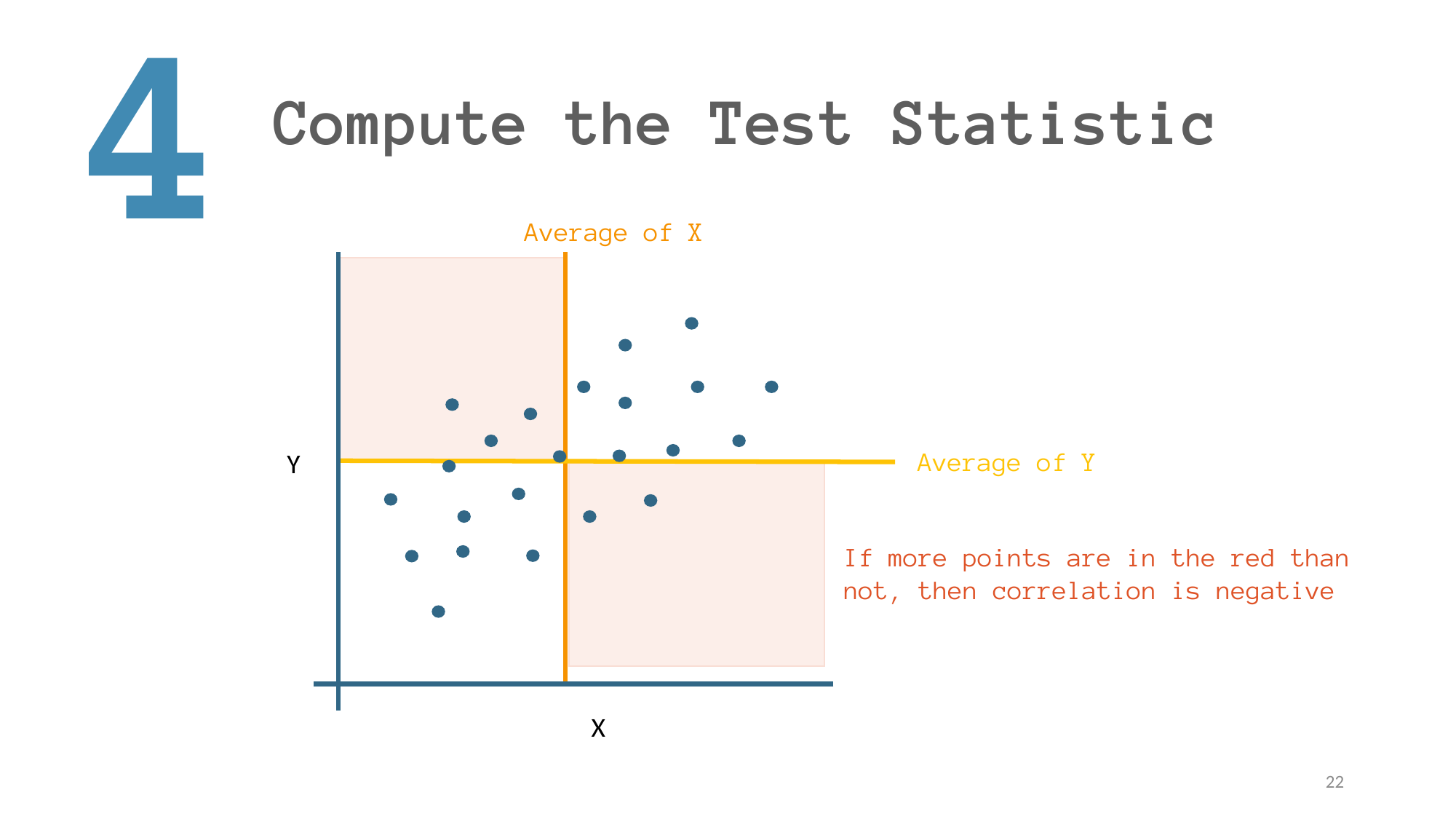

4
# Compute the Test Statistic
Average of X

Average of Y
Y

If more points are in the red than not, then correlation is negative

X
22